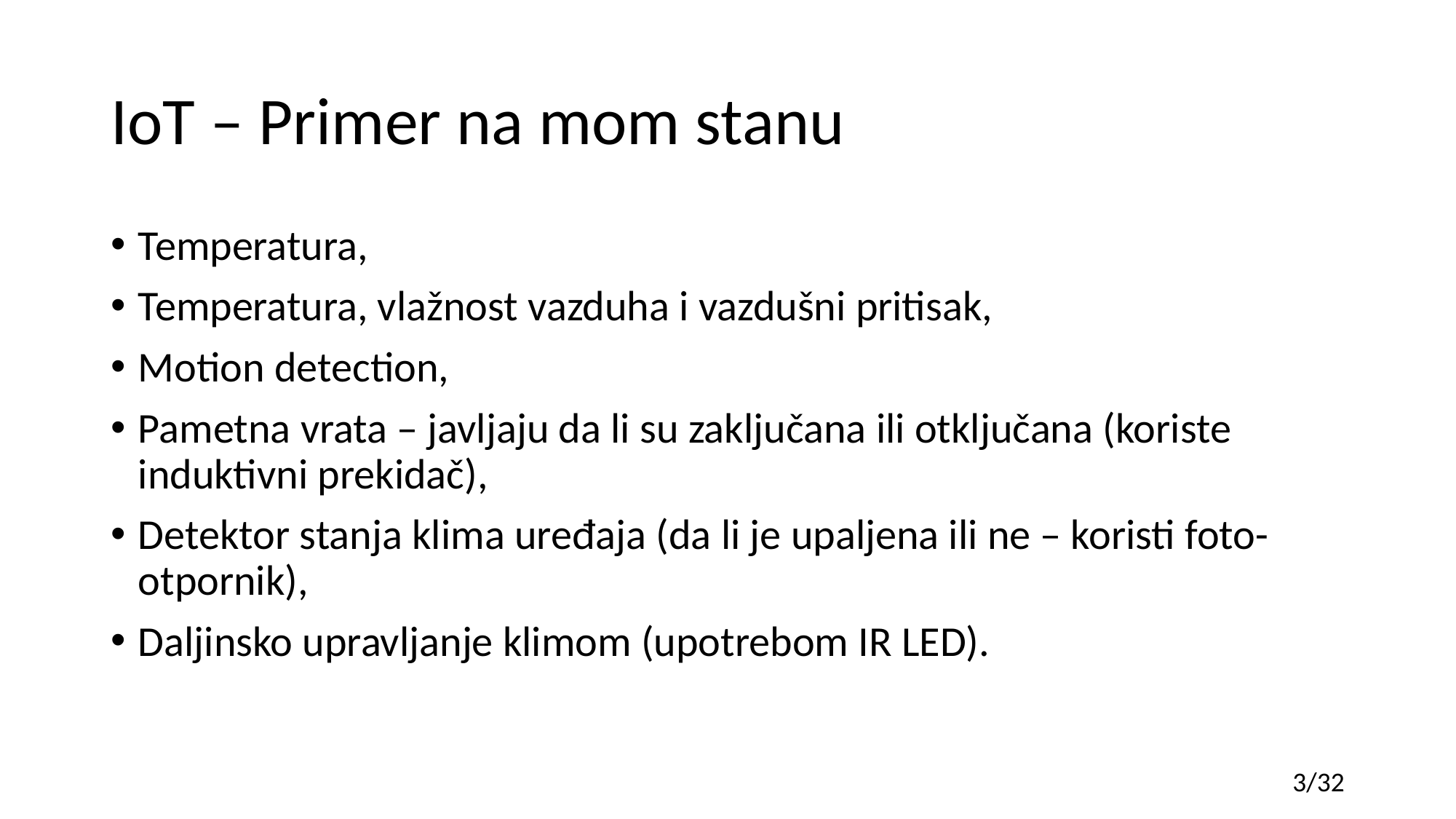

# IoT – Primer na mom stanu
Temperatura,
Temperatura, vlažnost vazduha i vazdušni pritisak,
Motion detection,
Pametna vrata – javljaju da li su zaključana ili otključana (koriste induktivni prekidač),
Detektor stanja klima uređaja (da li je upaljena ili ne – koristi foto-otpornik),
Daljinsko upravljanje klimom (upotrebom IR LED).